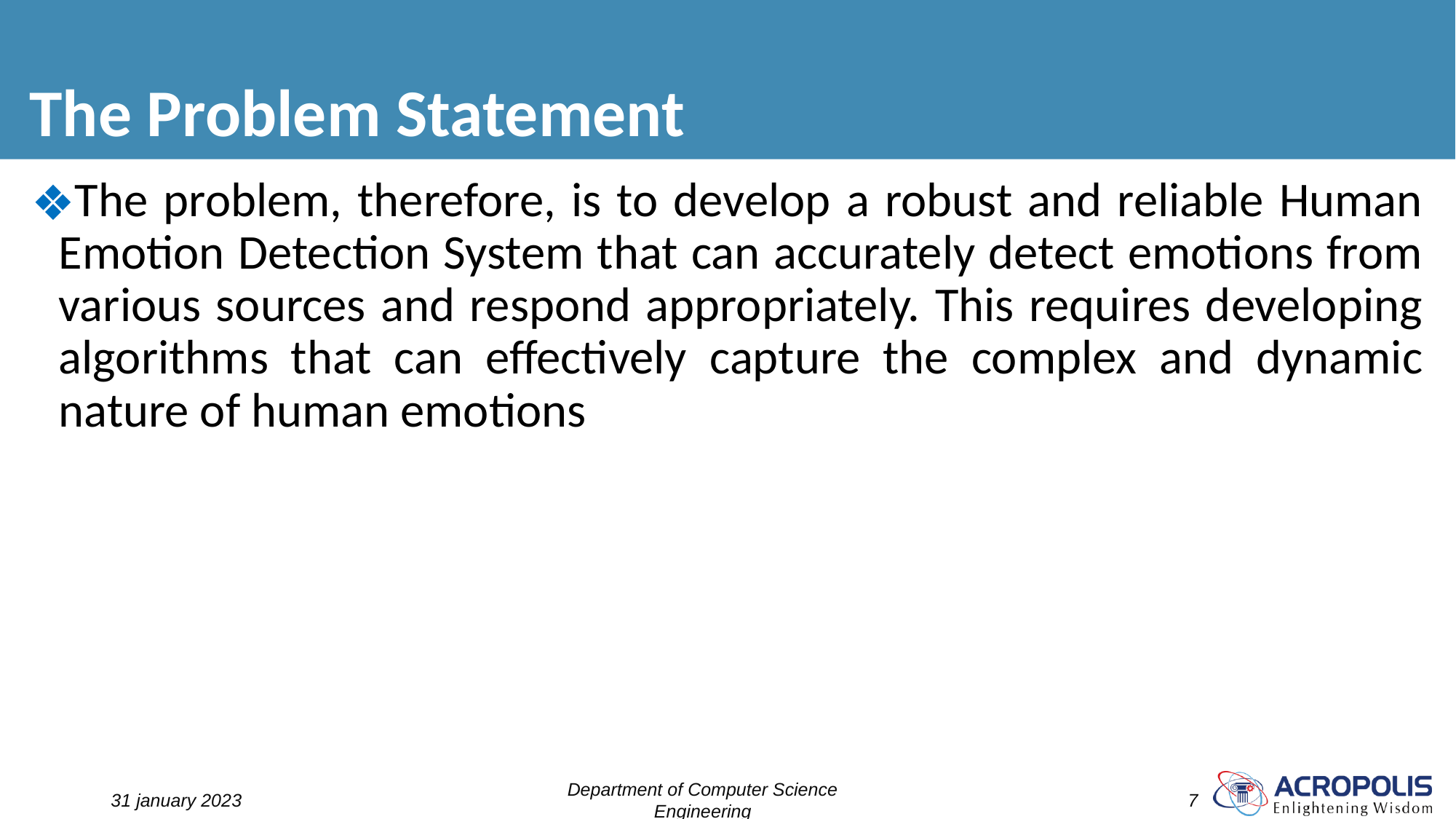

# The Problem Statement
The problem, therefore, is to develop a robust and reliable Human Emotion Detection System that can accurately detect emotions from various sources and respond appropriately. This requires developing algorithms that can effectively capture the complex and dynamic nature of human emotions
31 january 2023
Department of Computer Science Engineering
7